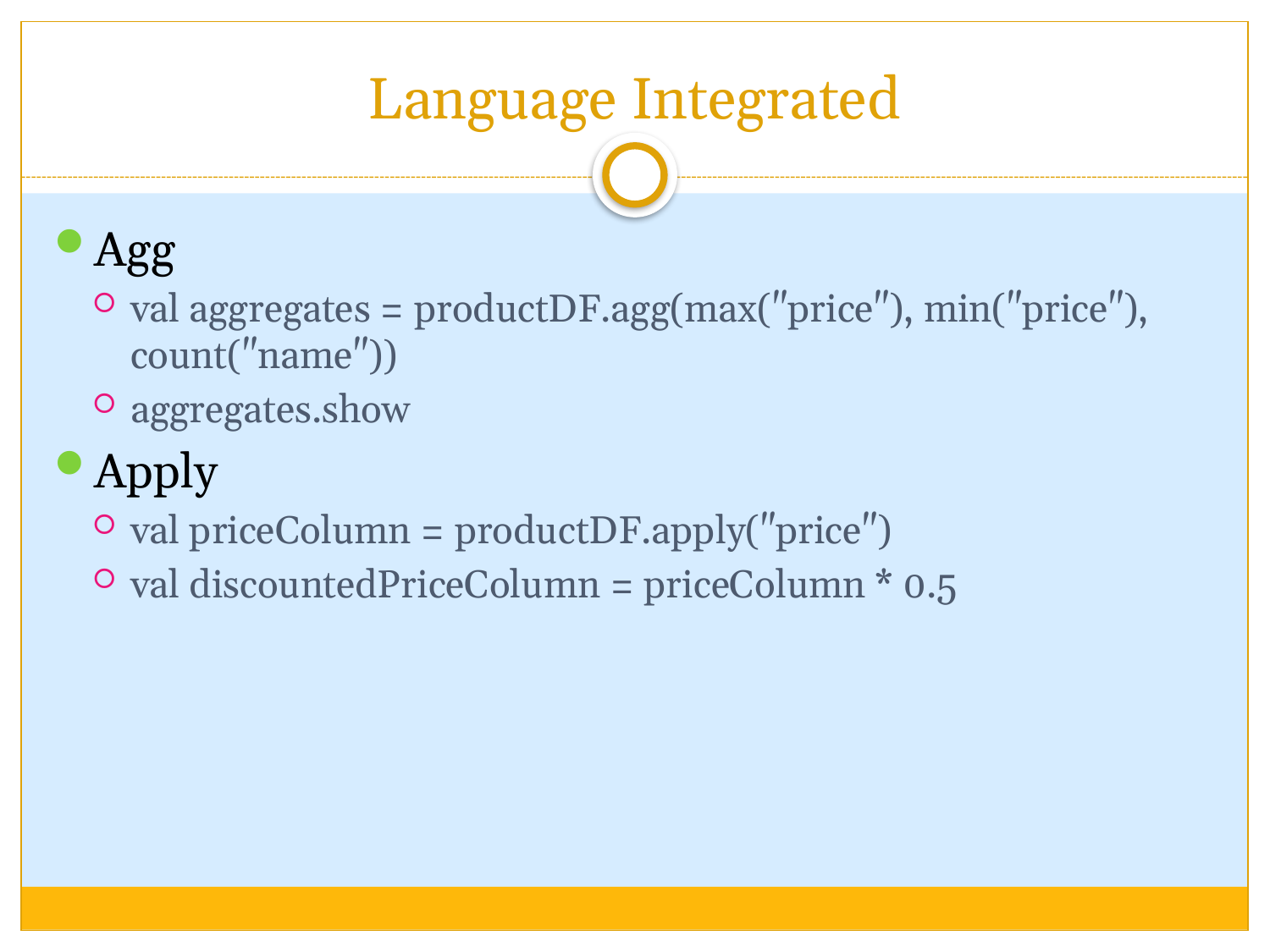

# Language Integrated
Agg
val aggregates = productDF.agg(max("price"), min("price"), count("name"))
aggregates.show
Apply
val priceColumn = productDF.apply("price")
val discountedPriceColumn = priceColumn * 0.5